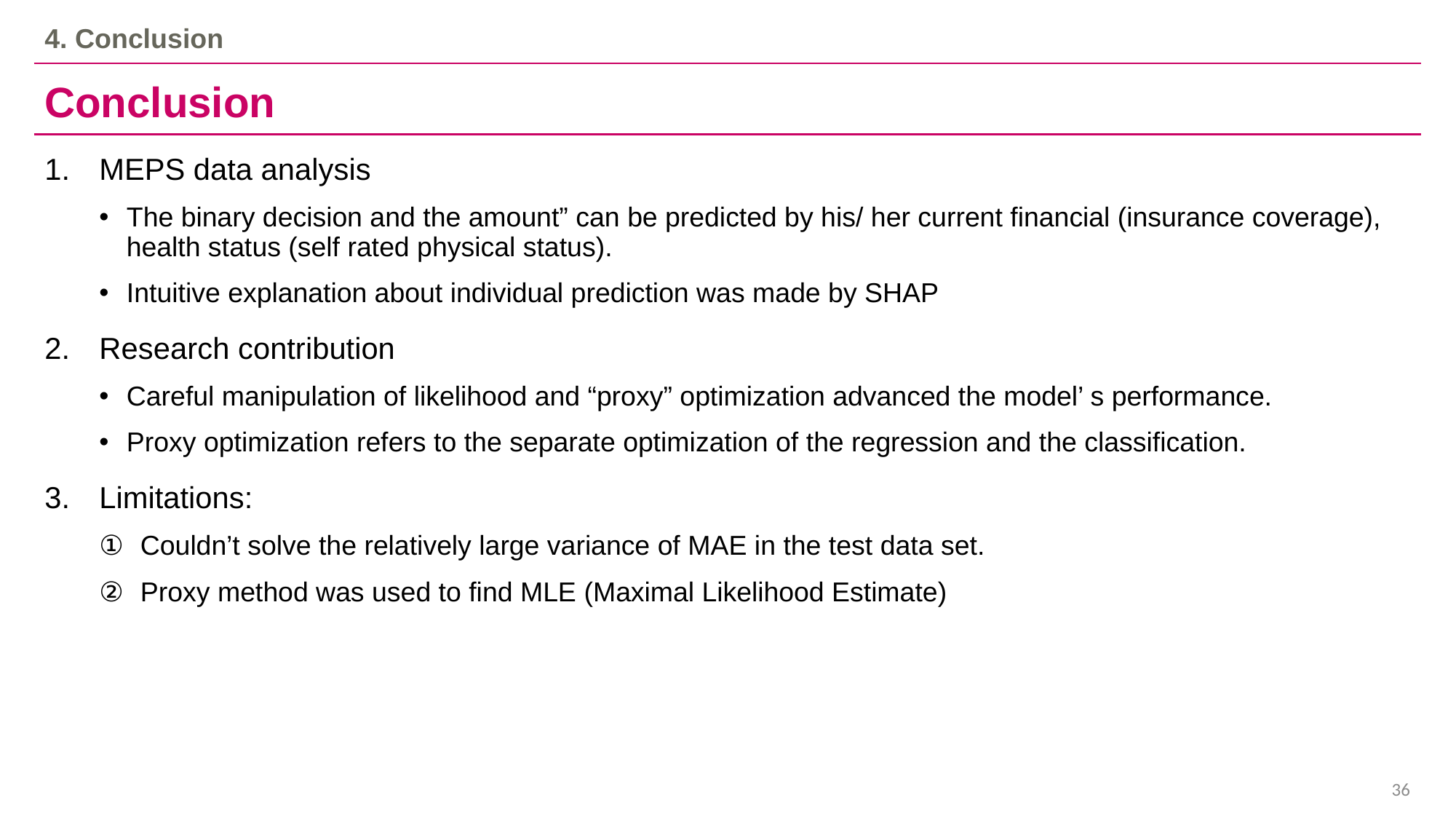

4. Conclusion
Conclusion
MEPS data analysis
The binary decision and the amount” can be predicted by his/ her current financial (insurance coverage), health status (self rated physical status).
Intuitive explanation about individual prediction was made by SHAP
Research contribution
Careful manipulation of likelihood and “proxy” optimization advanced the model’ s performance.
Proxy optimization refers to the separate optimization of the regression and the classification.
Limitations:
Couldn’t solve the relatively large variance of MAE in the test data set.
Proxy method was used to find MLE (Maximal Likelihood Estimate)